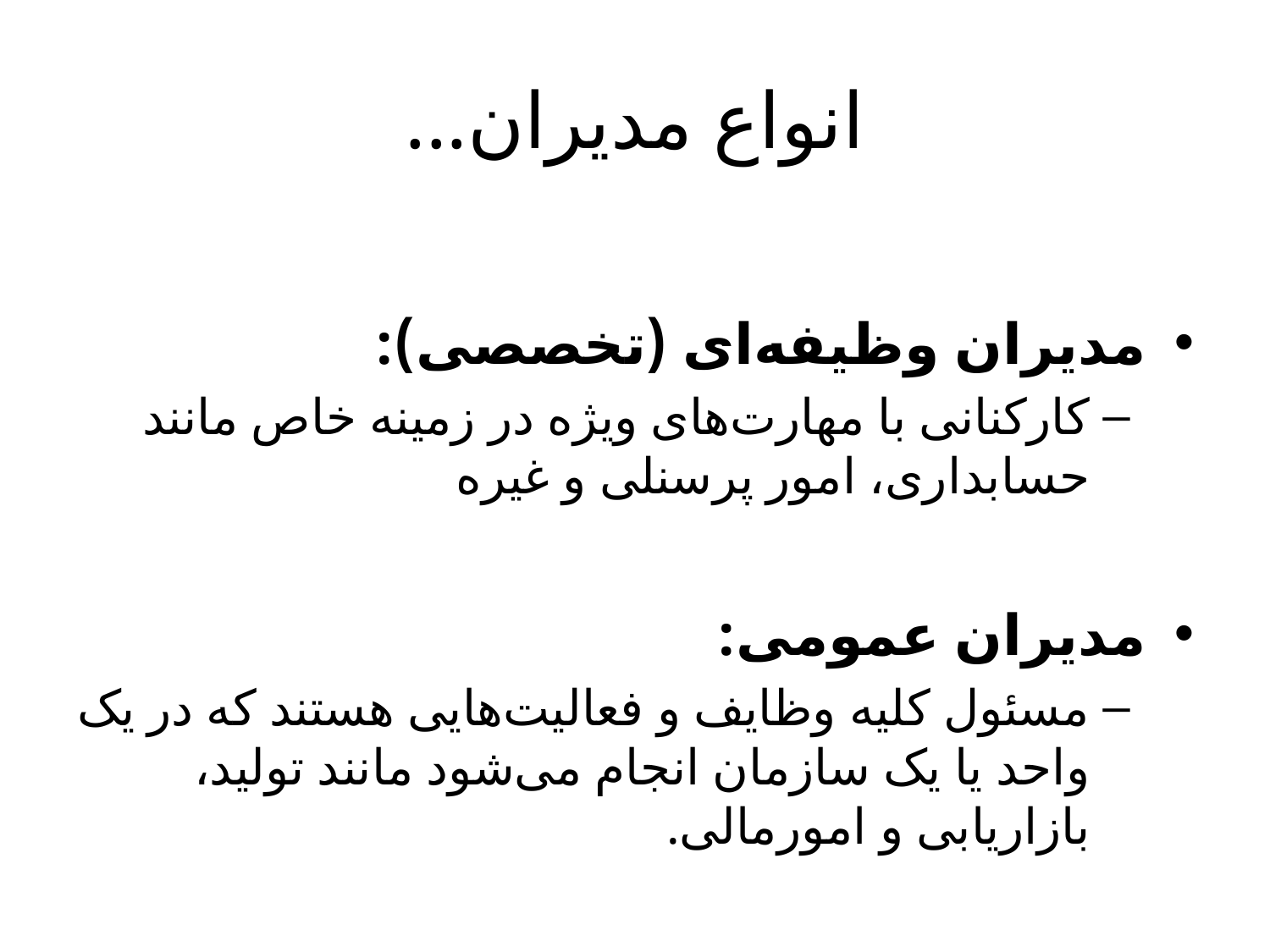

# انواع مدیران...

مدیران وظیفه‌ای (تخصصی):
کارکنانی با مهارت‌های ویژه در زمینه خاص مانند حسابداری، امور پرسنلی و غیره

مدیران عمومی:
مسئول کلیه وظایف و فعالیت‌هایی هستند که در یک واحد یا یک سازمان انجام می‌شود مانند تولید، بازاریابی و امورمالی.